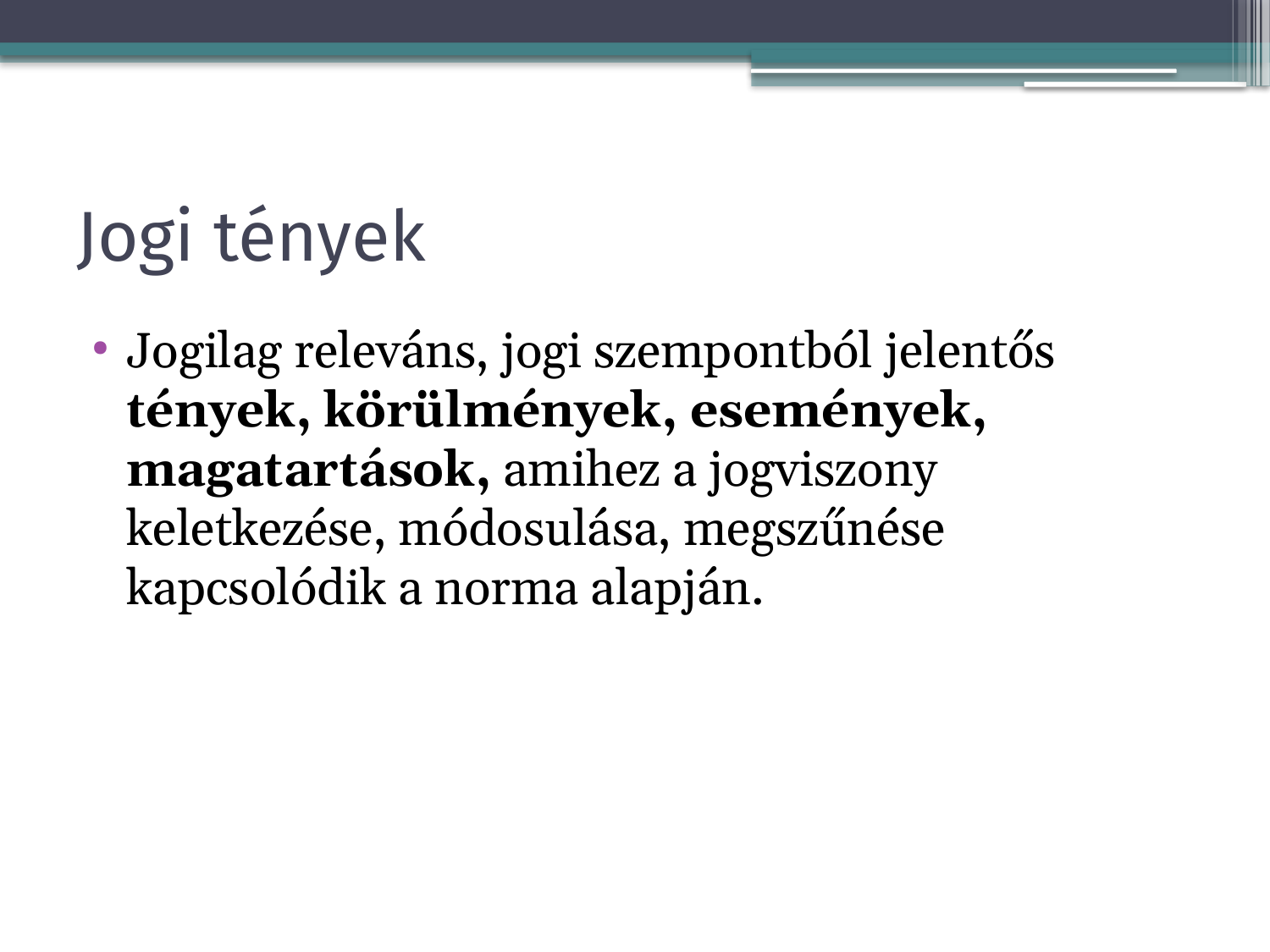

# Jogi tények
Jogilag releváns, jogi szempontból jelentős tények, körülmények, események, magatartások, amihez a jogviszony keletkezése, módosulása, megszűnése kapcsolódik a norma alapján.